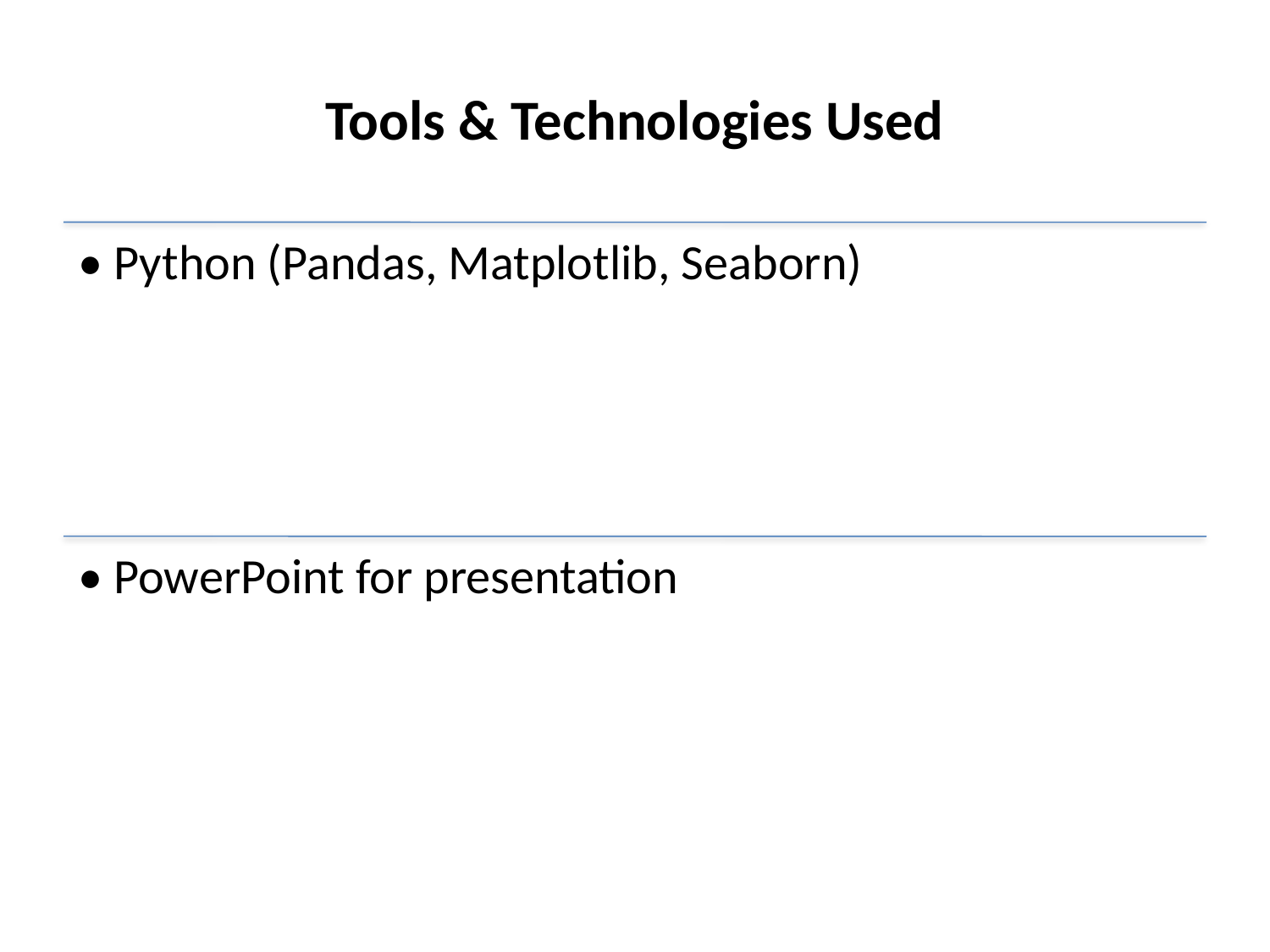

# Tools & Technologies Used
• Python (Pandas, Matplotlib, Seaborn)
• PowerPoint for presentation